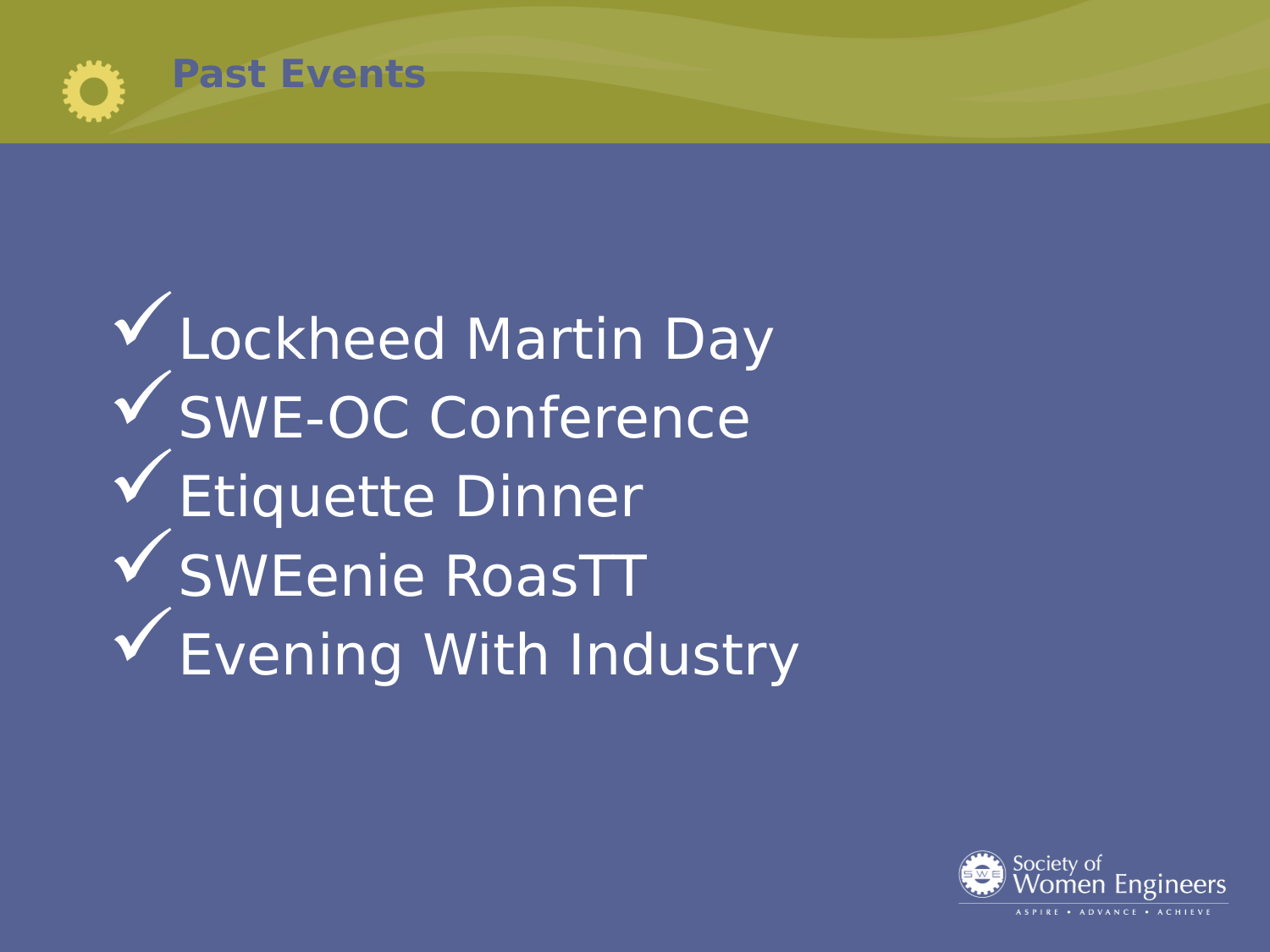

Past Events
Lockheed Martin Day
SWE-OC Conference
Etiquette Dinner
SWEenie RoasTT
Evening With Industry